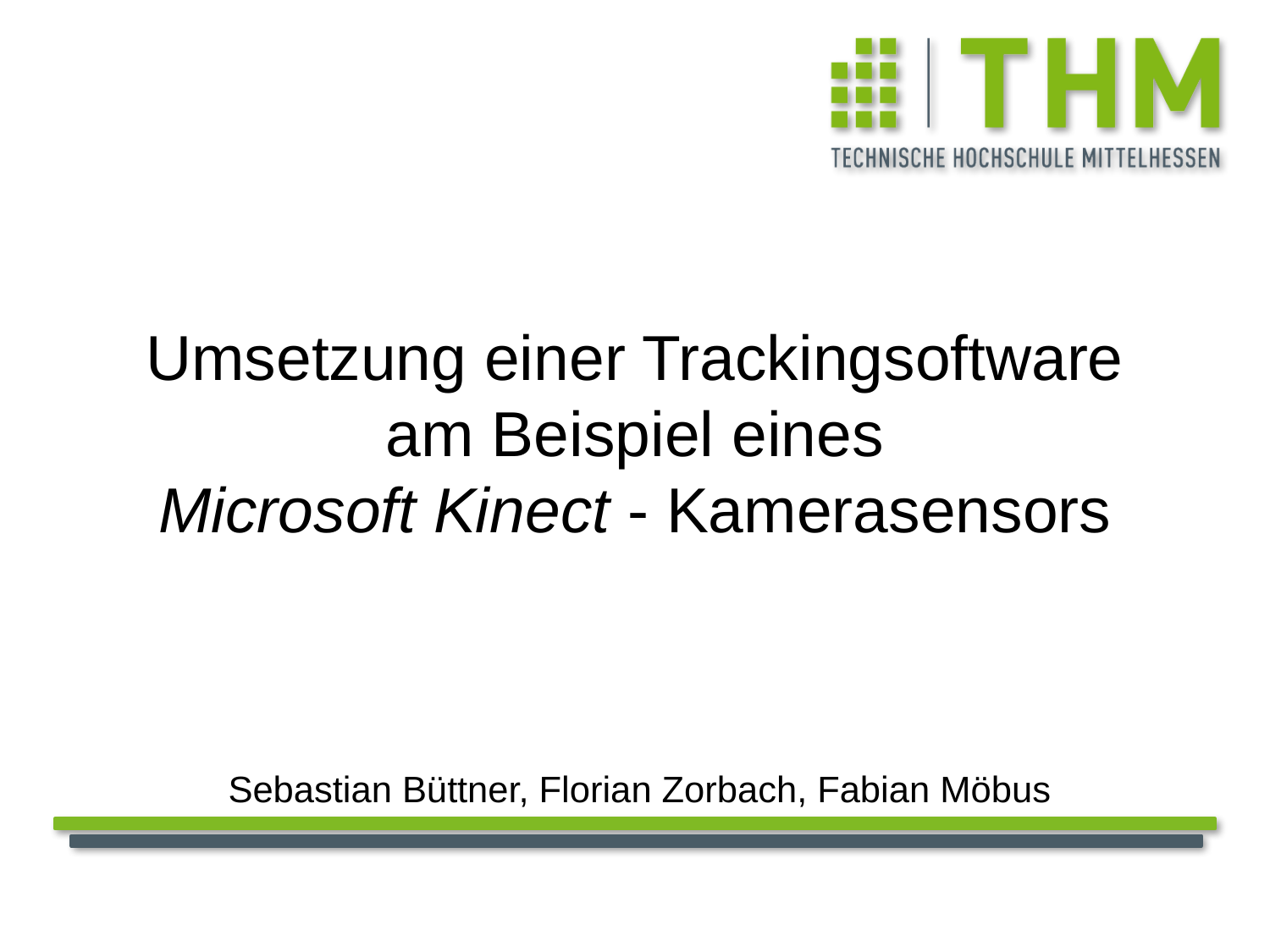

# Umsetzung einer Trackingsoftware am Beispiel eines Microsoft Kinect - Kamerasensors
Sebastian Büttner, Florian Zorbach, Fabian Möbus